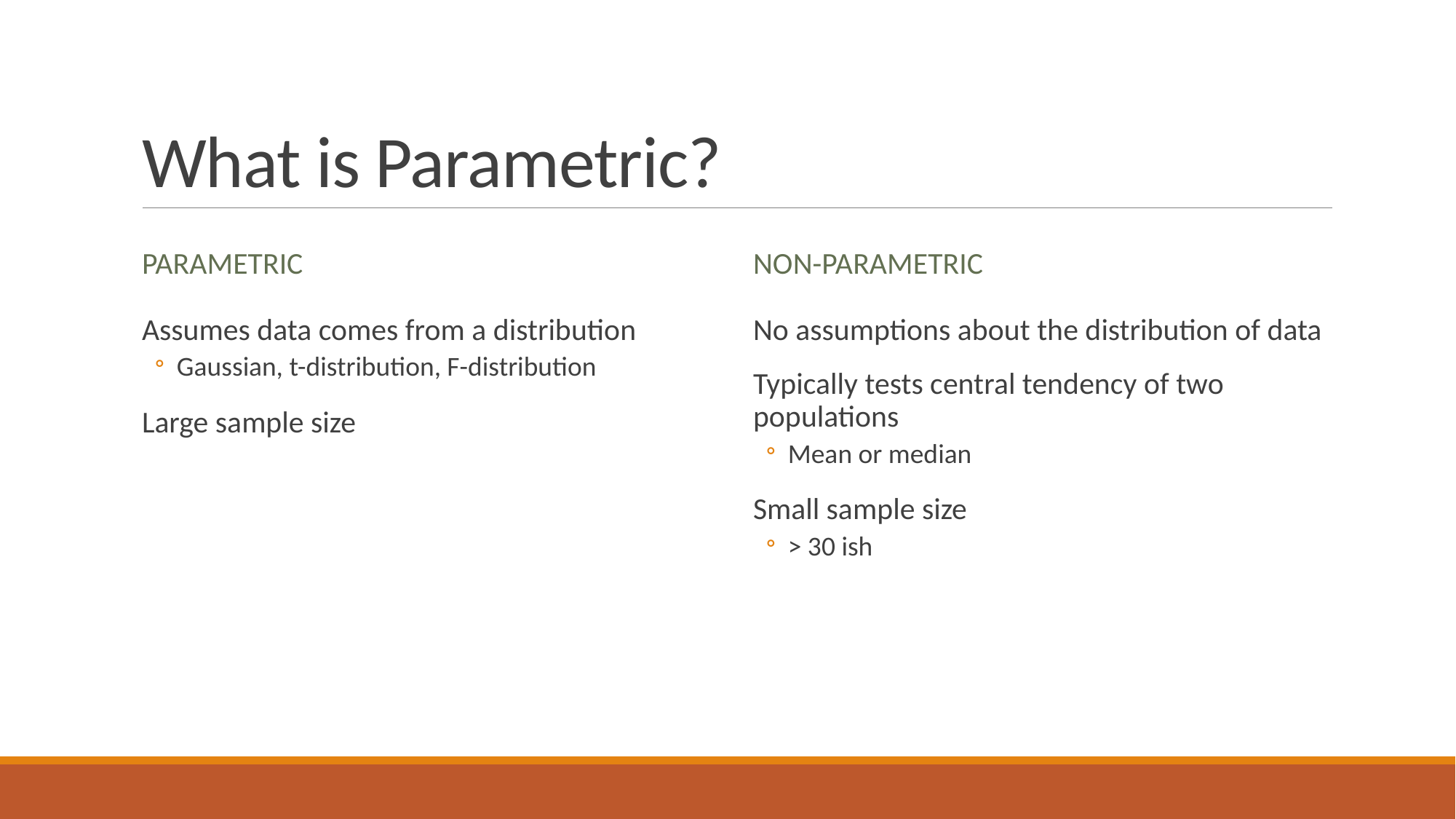

# What is Parametric?
Parametric
Non-parametric
Assumes data comes from a distribution
Gaussian, t-distribution, F-distribution
Large sample size
No assumptions about the distribution of data
Typically tests central tendency of two populations
Mean or median
Small sample size
> 30 ish